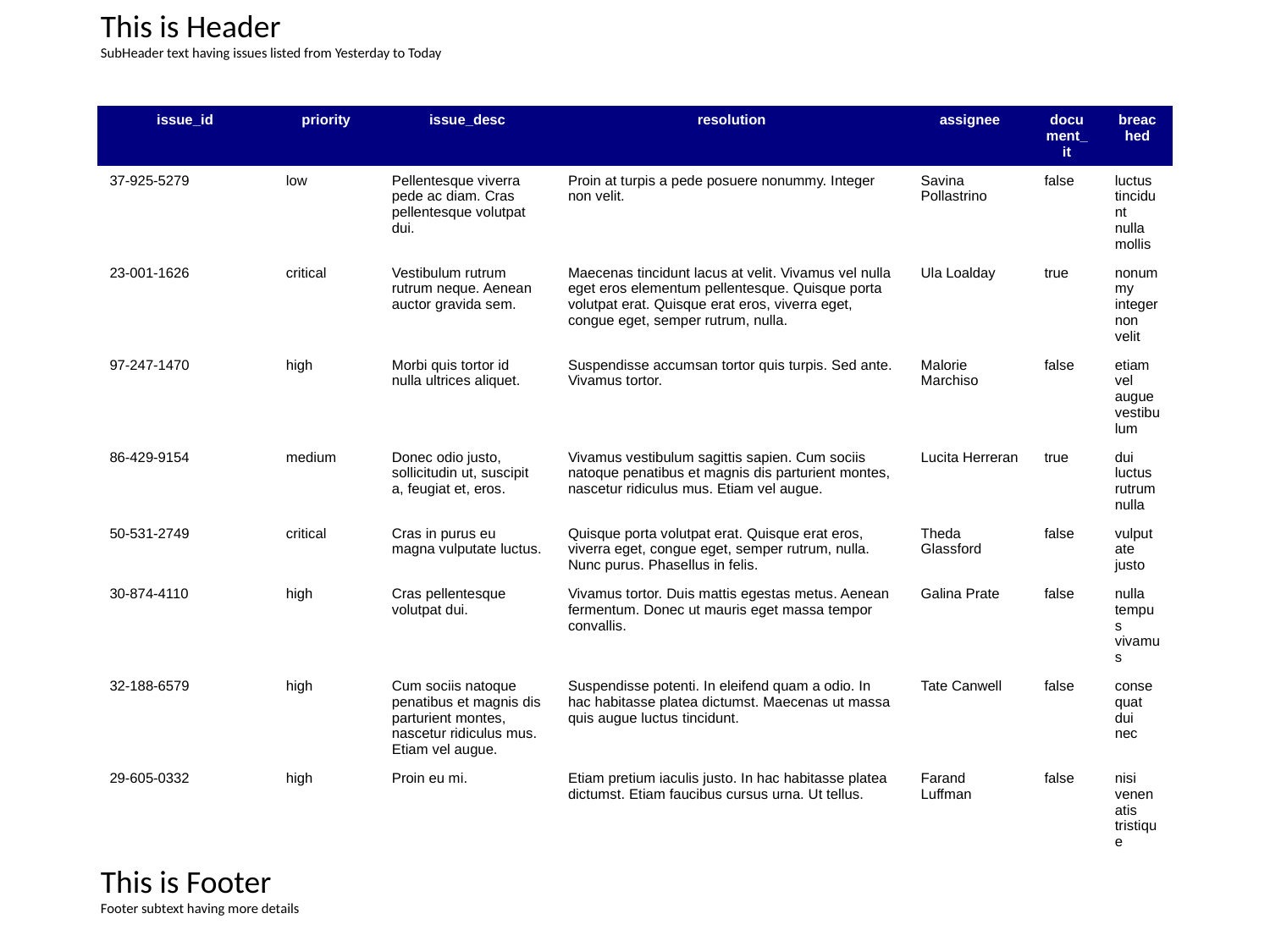

This is Header
SubHeader text having issues listed from Yesterday to Today
| issue\_id | priority | issue\_desc | resolution | assignee | document\_it | breached |
| --- | --- | --- | --- | --- | --- | --- |
| 37-925-5279 | low | Pellentesque viverra pede ac diam. Cras pellentesque volutpat dui. | Proin at turpis a pede posuere nonummy. Integer non velit. | Savina Pollastrino | false | luctus tincidunt nulla mollis |
| 23-001-1626 | critical | Vestibulum rutrum rutrum neque. Aenean auctor gravida sem. | Maecenas tincidunt lacus at velit. Vivamus vel nulla eget eros elementum pellentesque. Quisque porta volutpat erat. Quisque erat eros, viverra eget, congue eget, semper rutrum, nulla. | Ula Loalday | true | nonummy integer non velit |
| 97-247-1470 | high | Morbi quis tortor id nulla ultrices aliquet. | Suspendisse accumsan tortor quis turpis. Sed ante. Vivamus tortor. | Malorie Marchiso | false | etiam vel augue vestibulum |
| 86-429-9154 | medium | Donec odio justo, sollicitudin ut, suscipit a, feugiat et, eros. | Vivamus vestibulum sagittis sapien. Cum sociis natoque penatibus et magnis dis parturient montes, nascetur ridiculus mus. Etiam vel augue. | Lucita Herreran | true | dui luctus rutrum nulla |
| 50-531-2749 | critical | Cras in purus eu magna vulputate luctus. | Quisque porta volutpat erat. Quisque erat eros, viverra eget, congue eget, semper rutrum, nulla. Nunc purus. Phasellus in felis. | Theda Glassford | false | vulputate justo |
| 30-874-4110 | high | Cras pellentesque volutpat dui. | Vivamus tortor. Duis mattis egestas metus. Aenean fermentum. Donec ut mauris eget massa tempor convallis. | Galina Prate | false | nulla tempus vivamus |
| 32-188-6579 | high | Cum sociis natoque penatibus et magnis dis parturient montes, nascetur ridiculus mus. Etiam vel augue. | Suspendisse potenti. In eleifend quam a odio. In hac habitasse platea dictumst. Maecenas ut massa quis augue luctus tincidunt. | Tate Canwell | false | consequat dui nec |
| 29-605-0332 | high | Proin eu mi. | Etiam pretium iaculis justo. In hac habitasse platea dictumst. Etiam faucibus cursus urna. Ut tellus. | Farand Luffman | false | nisi venenatis tristique |
|  |  |  |  |  |  |  |
This is Footer
Footer subtext having more details